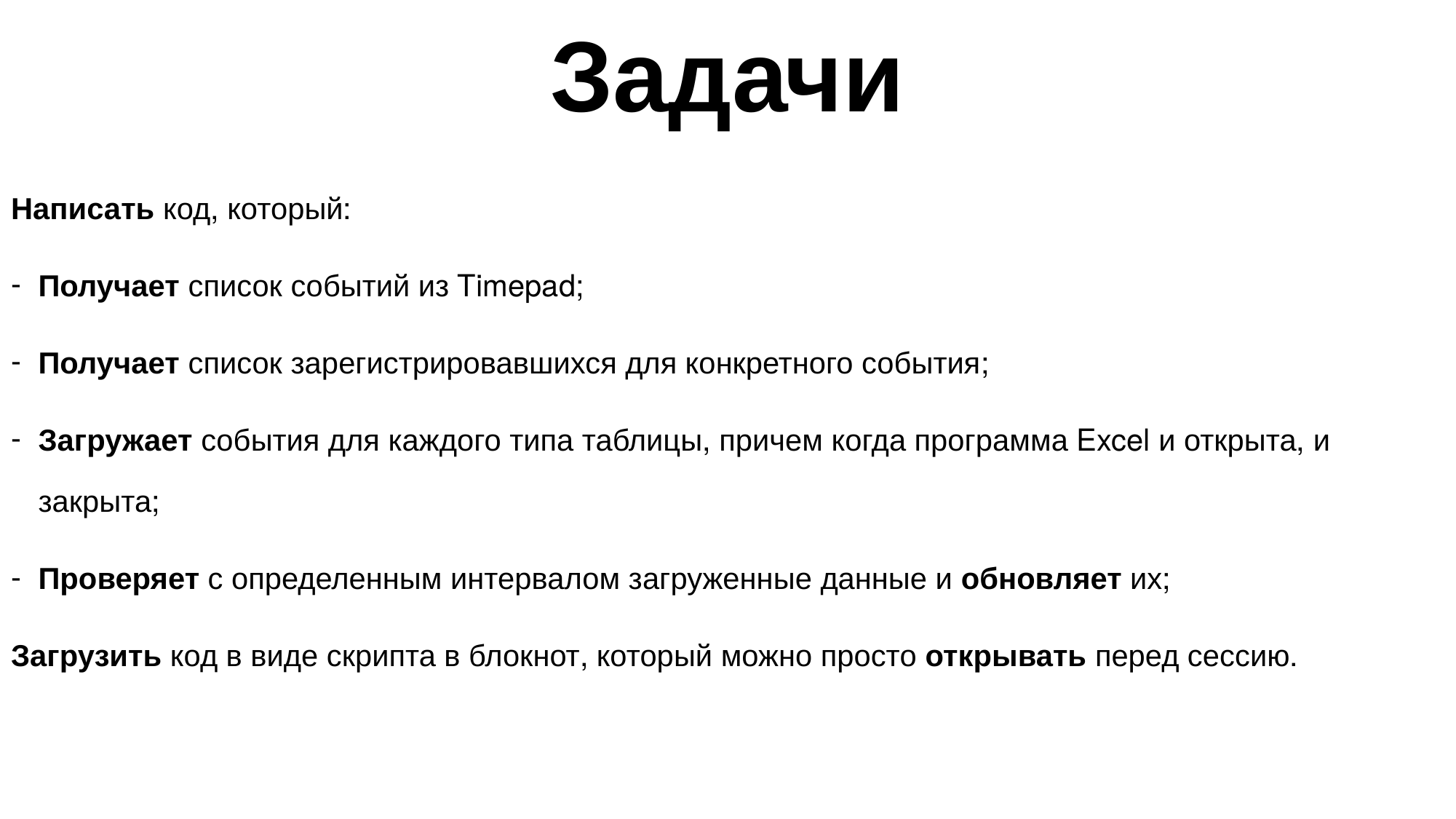

# Задачи
Написать код, который:
Получает список событий из Timepad;
Получает список зарегистрировавшихся для конкретного события;
Загружает события для каждого типа таблицы, причем когда программа Excel и открыта, и закрыта;
Проверяет с определенным интервалом загруженные данные и обновляет их;
Загрузить код в виде скрипта в блокнот, который можно просто открывать перед сессию.